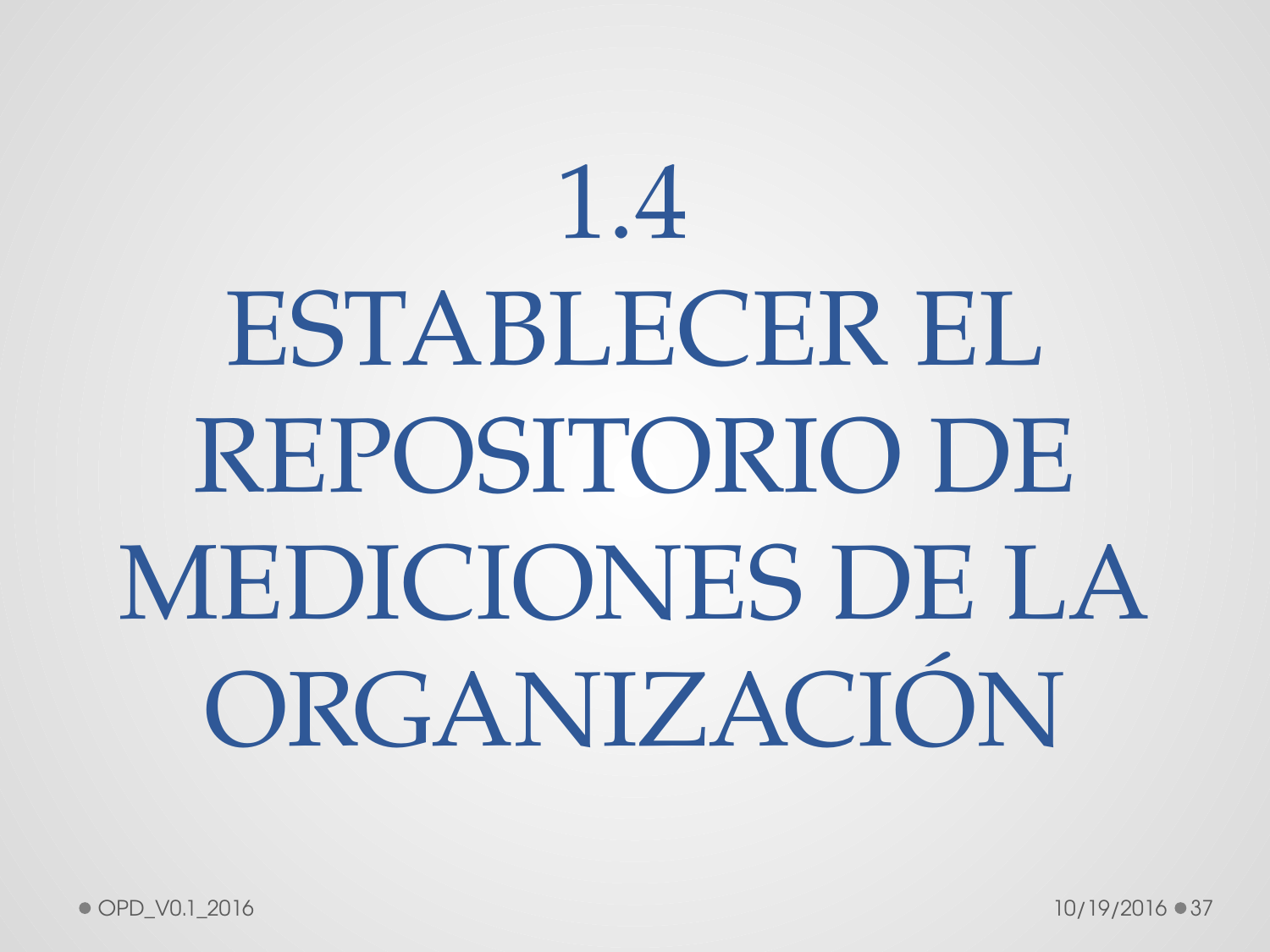

1.4
ESTABLECER EL REPOSITORIO DE MEDICIONES DE LA ORGANIZACIÓN
OPD_V0.1_2016
10/19/2016
37